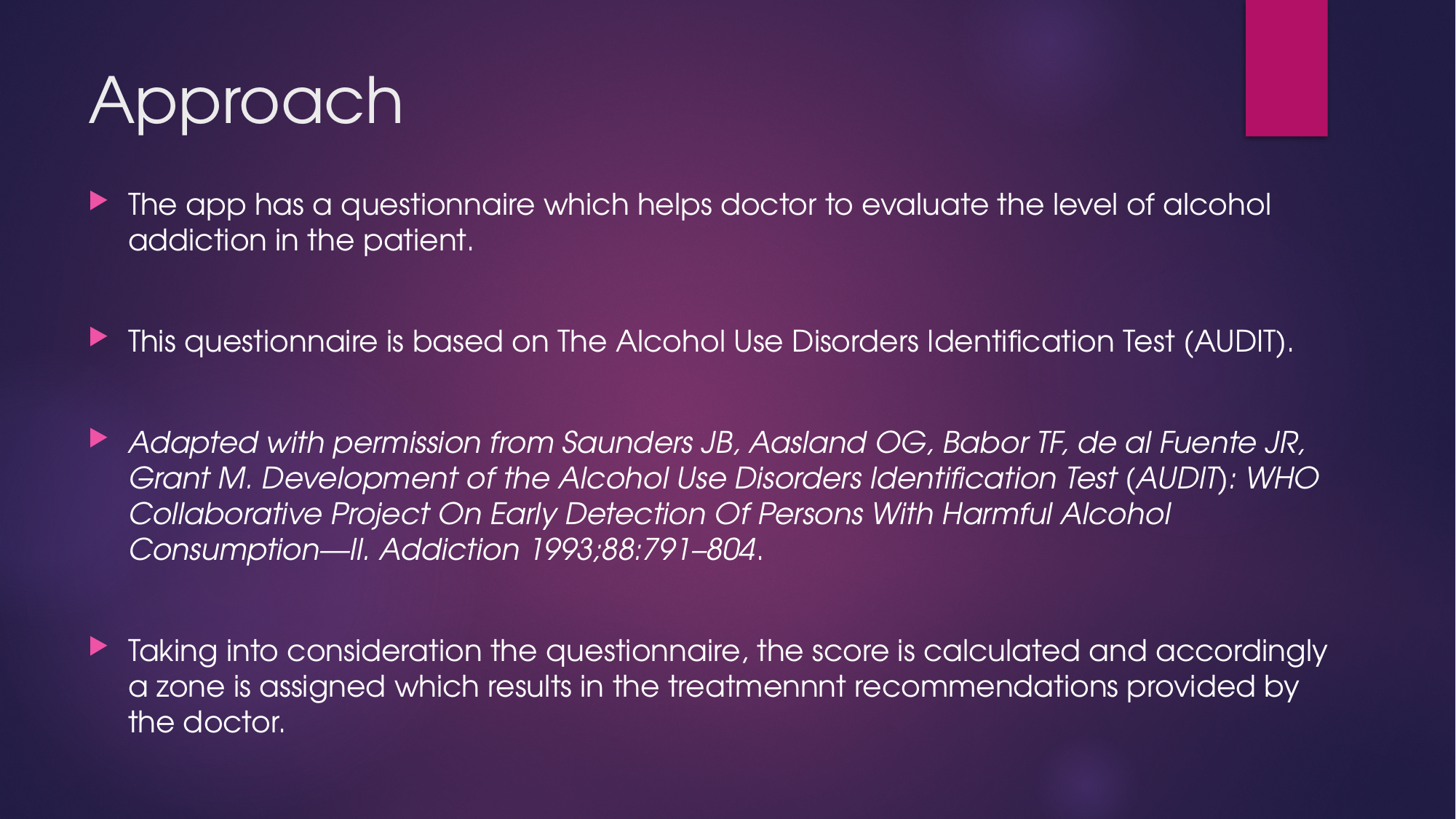

# Approach
The app has a questionnaire which helps doctor to evaluate the level of alcohol addiction in the patient.

This questionnaire is based on The Alcohol Use Disorders Identification Test (AUDIT).

Adapted with permission from Saunders JB, Aasland OG, Babor TF, de al Fuente JR, Grant M. Development of the Alcohol Use Disorders Identification Test (AUDIT): WHO Collaborative Project On Early Detection Of Persons With Harmful Alcohol Consumption—II. Addiction 1993;88:791–804.

Taking into consideration the questionnaire, the score is calculated and accordingly a zone is assigned which results in the treatmennnt recommendations provided by the doctor.